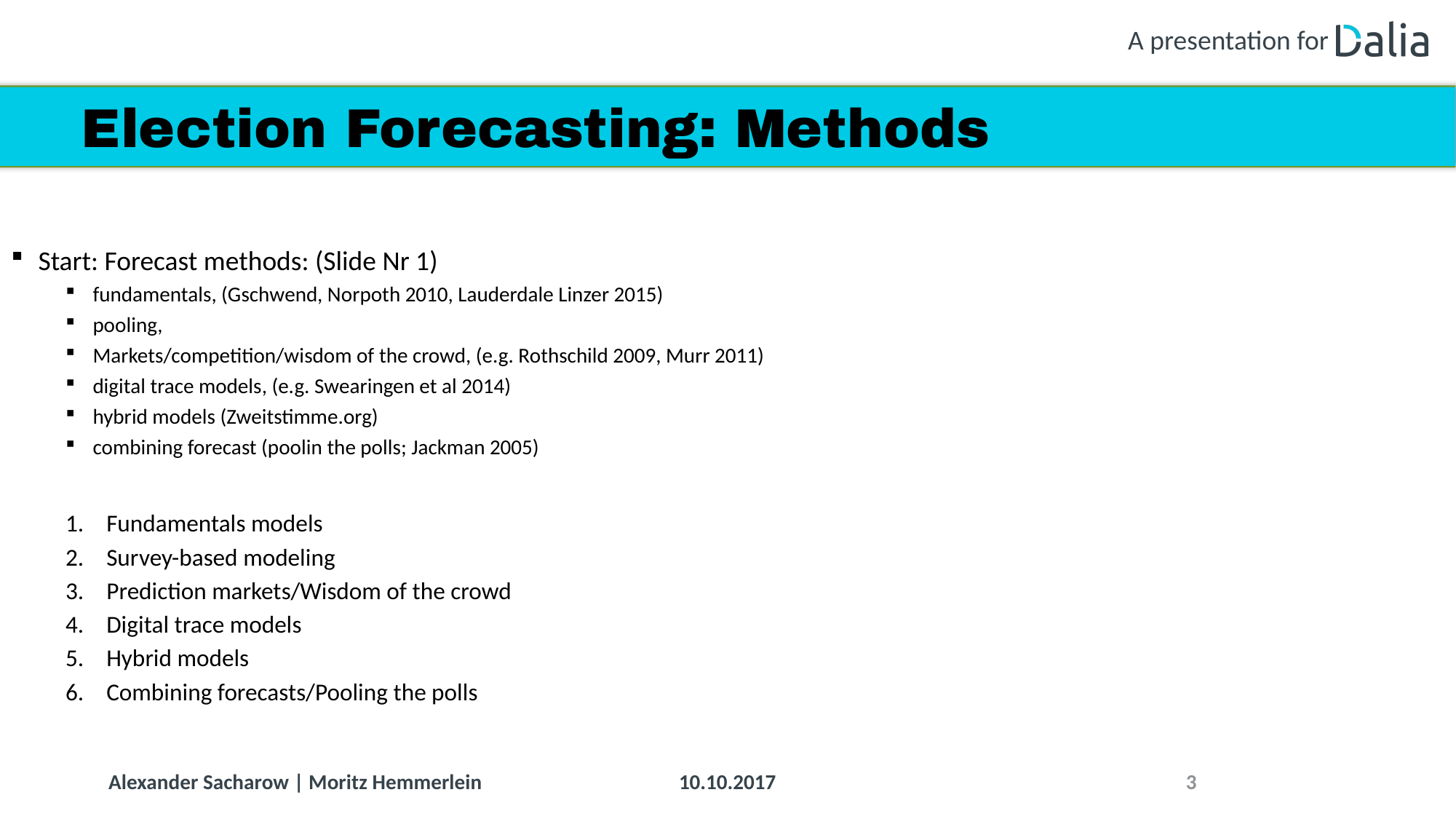

# Election Forecasting: Methods
Start: Forecast methods: (Slide Nr 1)
fundamentals, (Gschwend, Norpoth 2010, Lauderdale Linzer 2015)
pooling,
Markets/competition/wisdom of the crowd, (e.g. Rothschild 2009, Murr 2011)
digital trace models, (e.g. Swearingen et al 2014)
hybrid models (Zweitstimme.org)
combining forecast (poolin the polls; Jackman 2005)

Fundamentals models
Survey-based modeling
Prediction markets/Wisdom of the crowd
Digital trace models
Hybrid models
Combining forecasts/Pooling the polls

10.10.2017
3